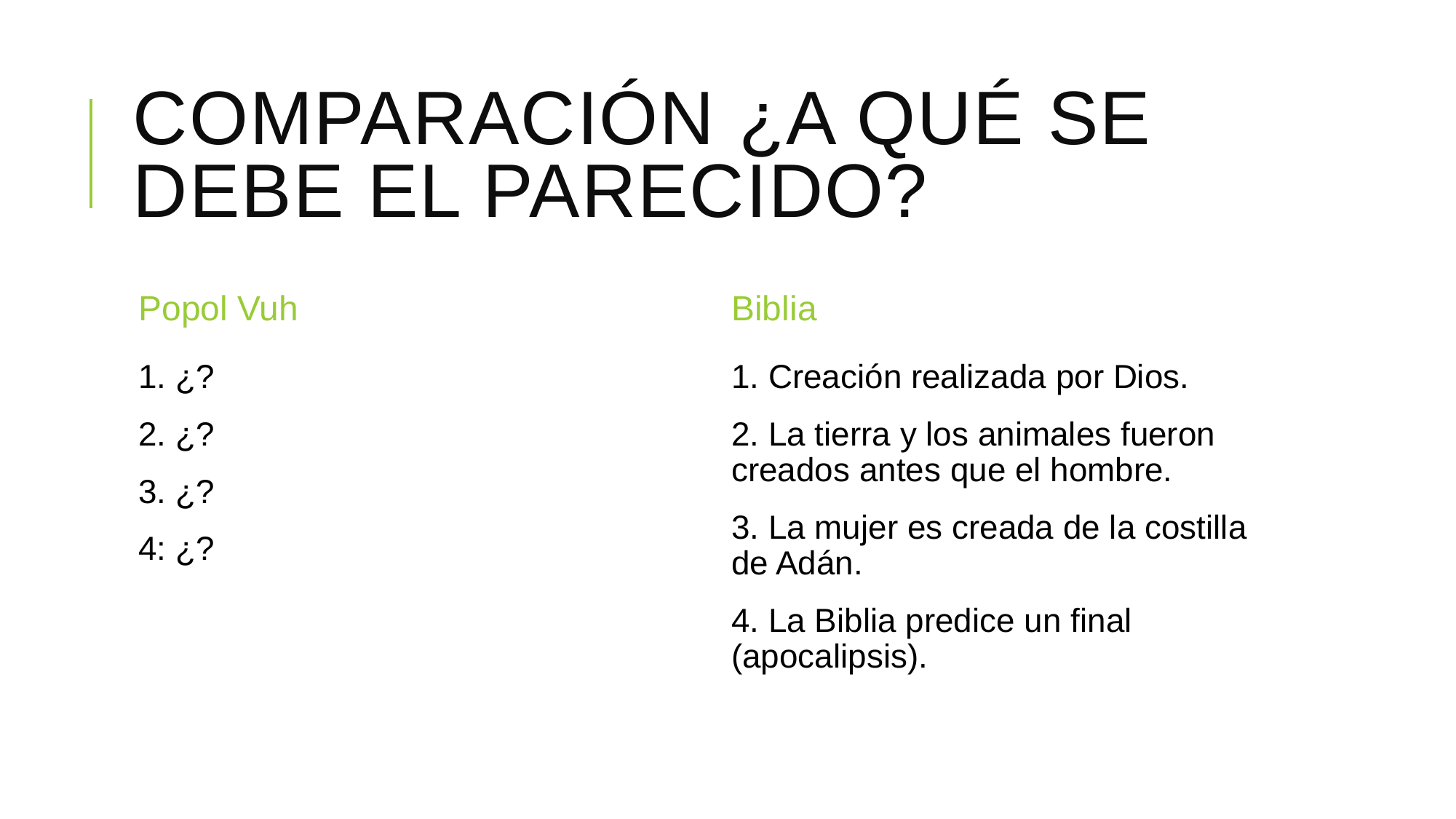

# Comparación ¿a qué se debe el parecido?
Popol Vuh
Biblia
1. ¿?
2. ¿?
3. ¿?
4: ¿?

1. Creación realizada por Dios.
2. La tierra y los animales fueron creados antes que el hombre.
3. La mujer es creada de la costilla de Adán.
4. La Biblia predice un final (apocalipsis).